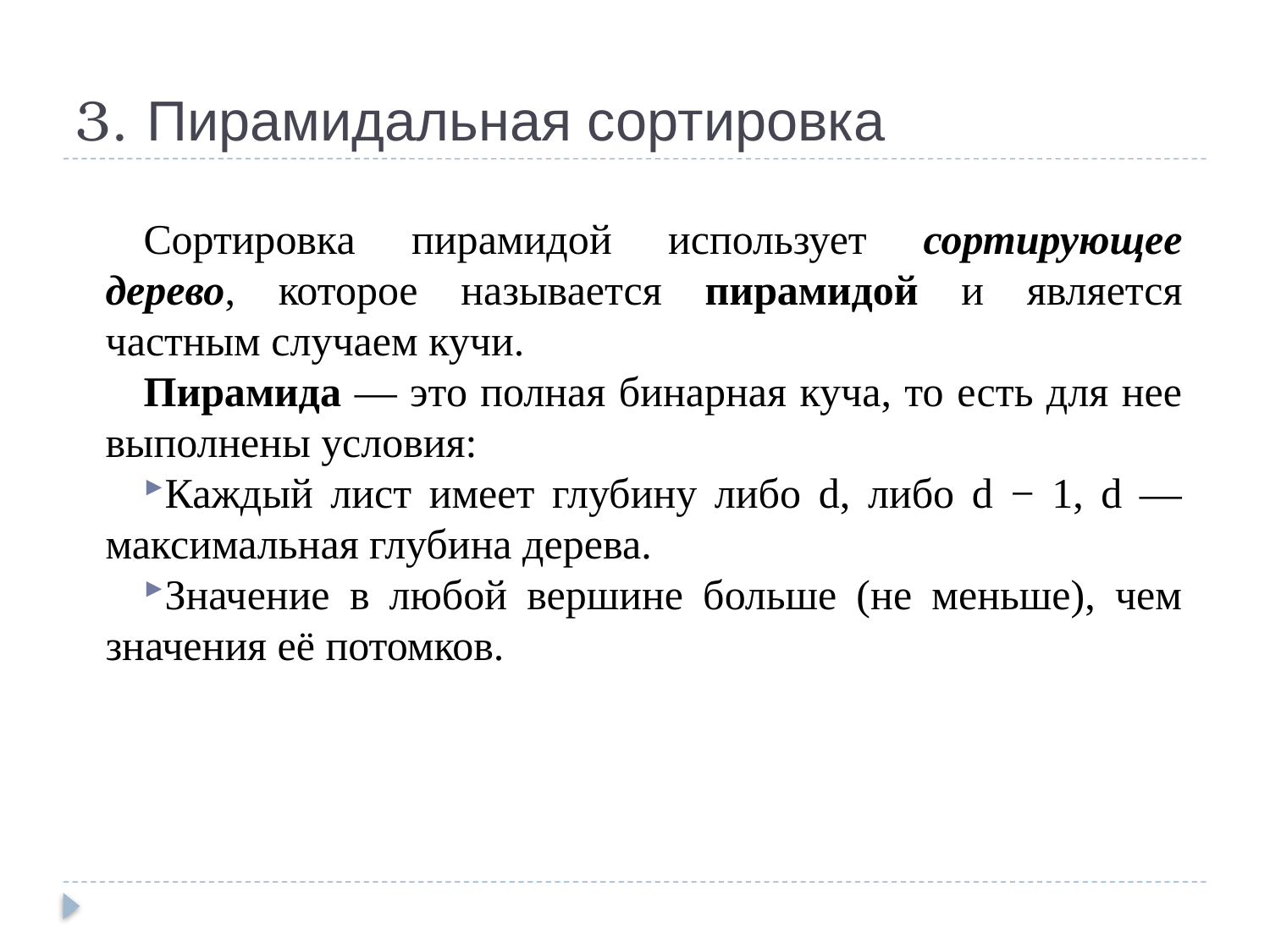

# 3. Пирамидальная сортировка
Сортировка пирамидой использует сортирующее дерево, которое называется пирамидой и является частным случаем кучи.
Пирамида — это полная бинарная куча, то есть для нее выполнены условия:
Каждый лист имеет глубину либо d, либо d − 1, d — максимальная глубина дерева.
Значение в любой вершине больше (не меньше), чем значения её потомков.